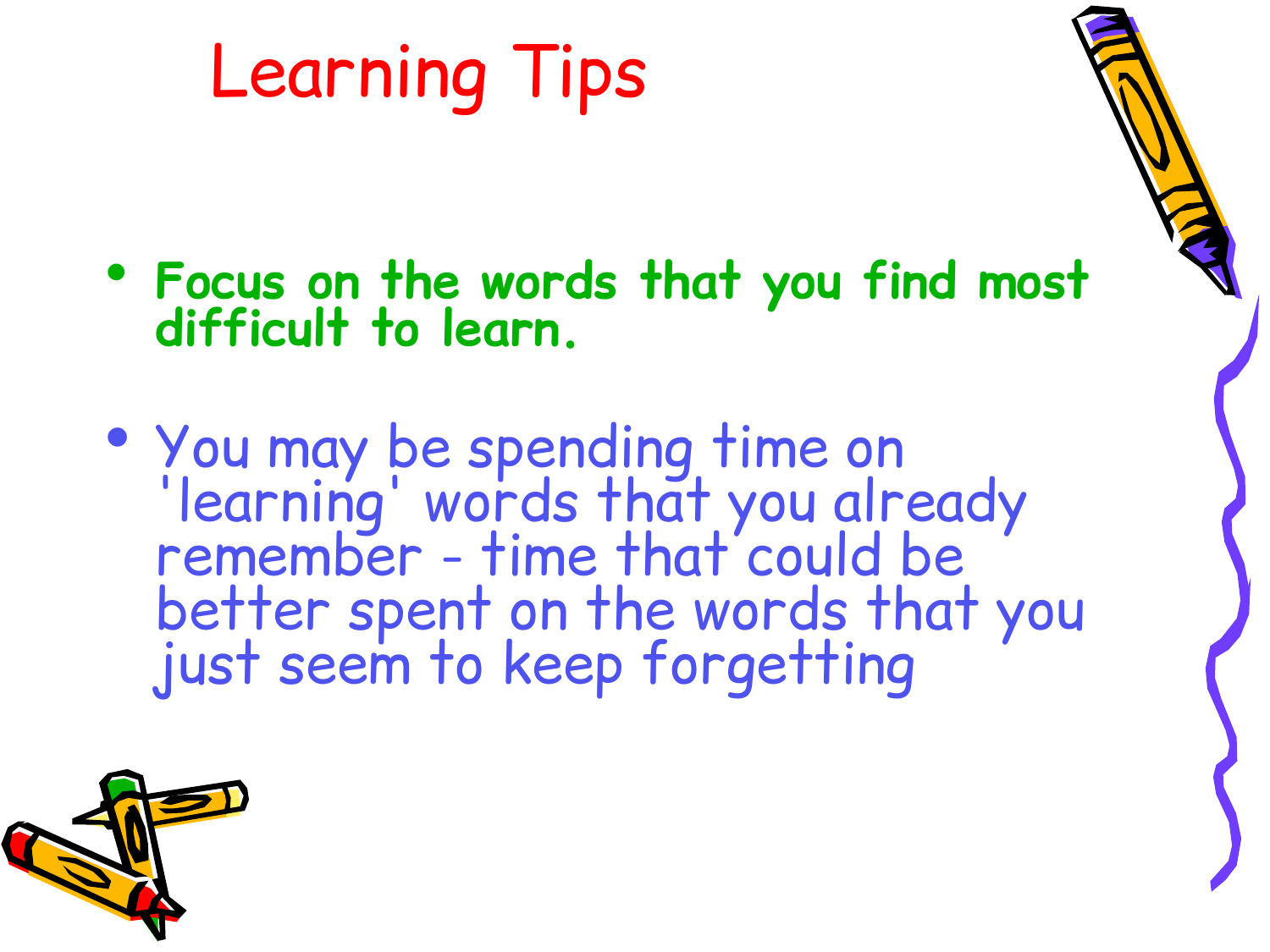

# Learning Tips
Focus on the words that you find most difficult to learn.

You may be spending time on 'learning' words that you already remember - time that could be better spent on the words that you just seem to keep forgetting